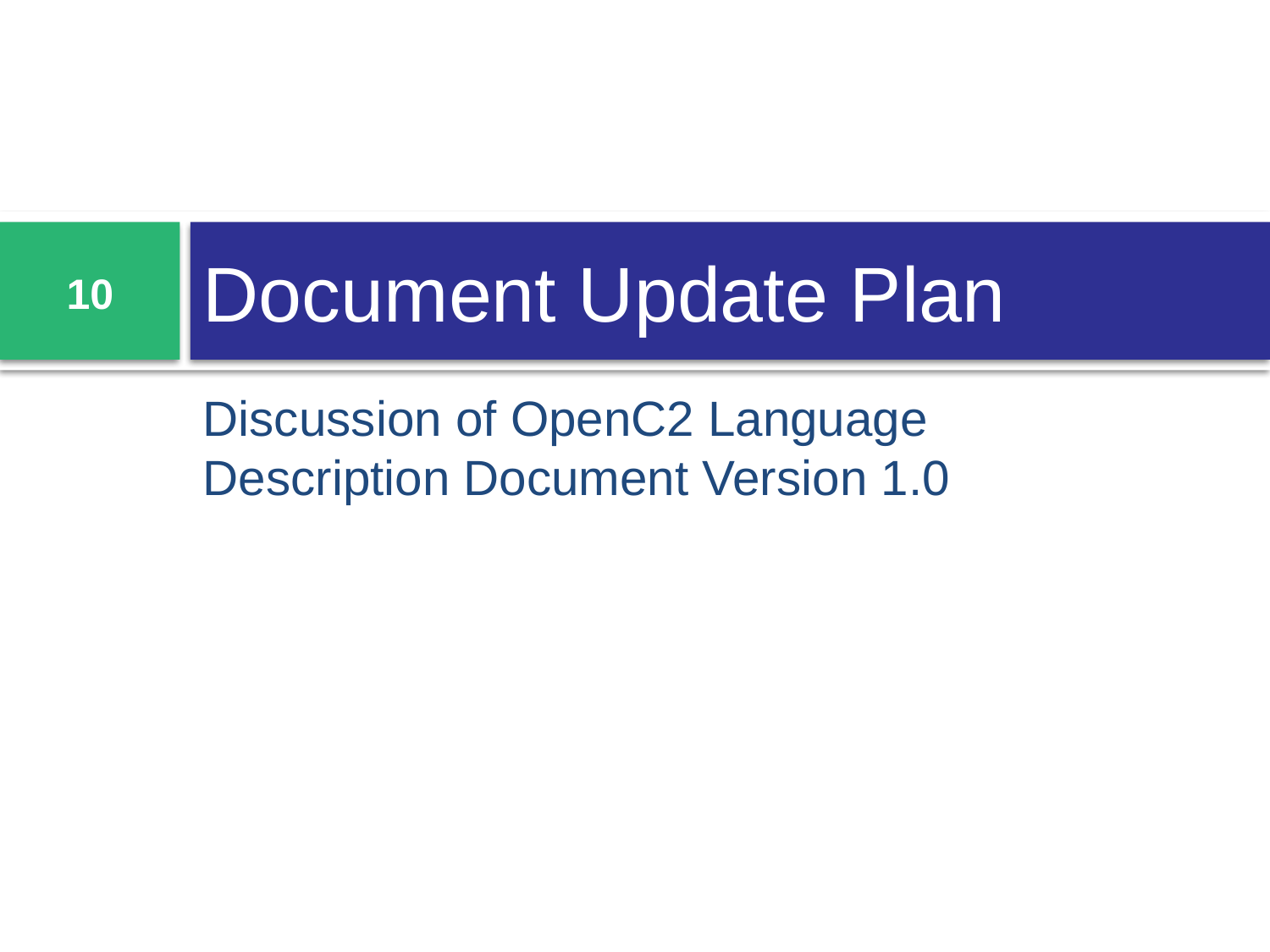

# Document Update Plan
10
Discussion of OpenC2 Language Description Document Version 1.0